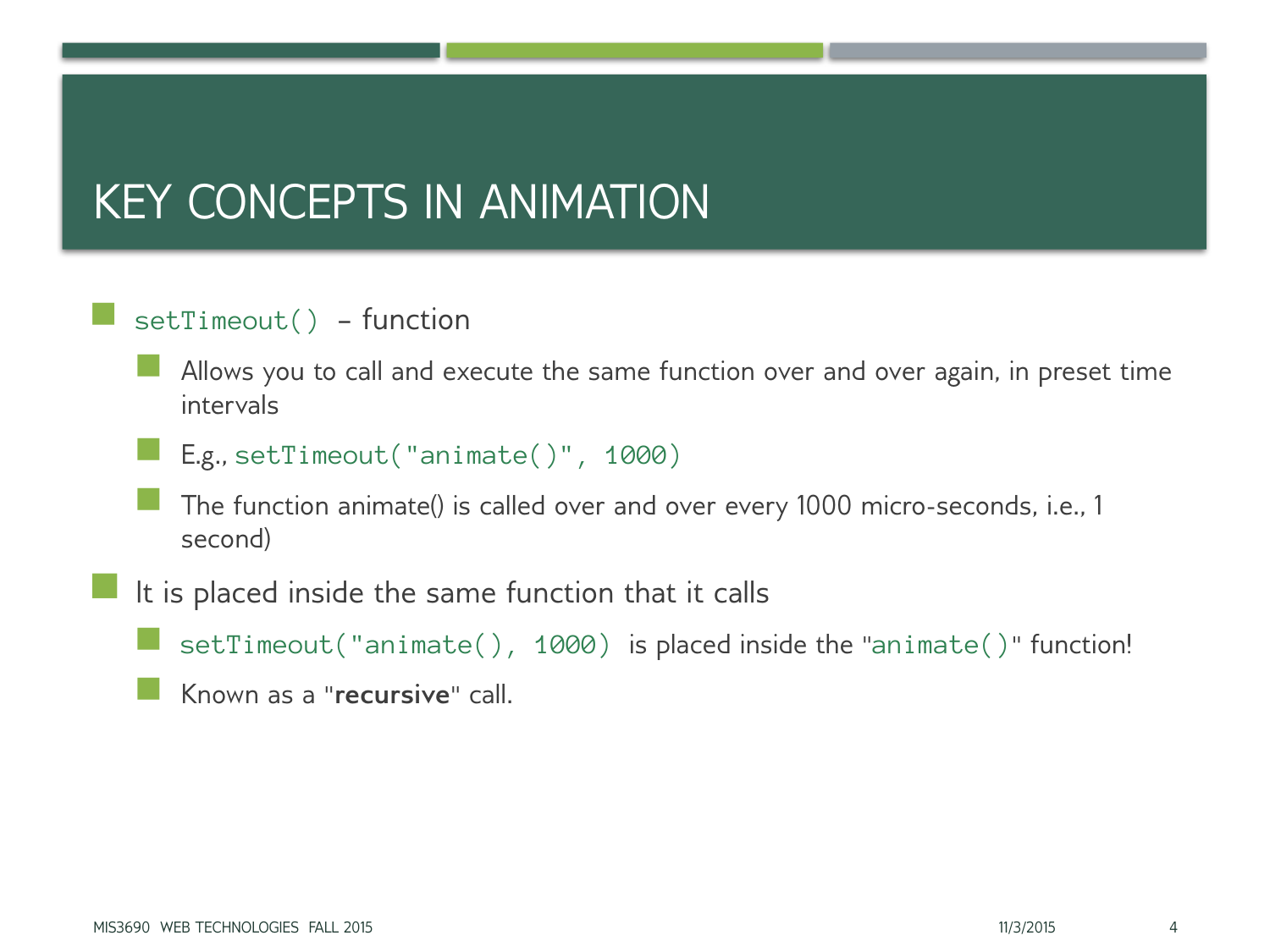

# Key concepts in Animation
setTimeout() – function
Allows you to call and execute the same function over and over again, in preset time intervals
E.g., setTimeout("animate()", 1000)
The function animate() is called over and over every 1000 micro-seconds, i.e., 1 second)
It is placed inside the same function that it calls
setTimeout("animate(), 1000) is placed inside the "animate()" function!
Known as a "recursive" call.

MIS3690  Web Technologies  Fall 2015
11/3/2015
4